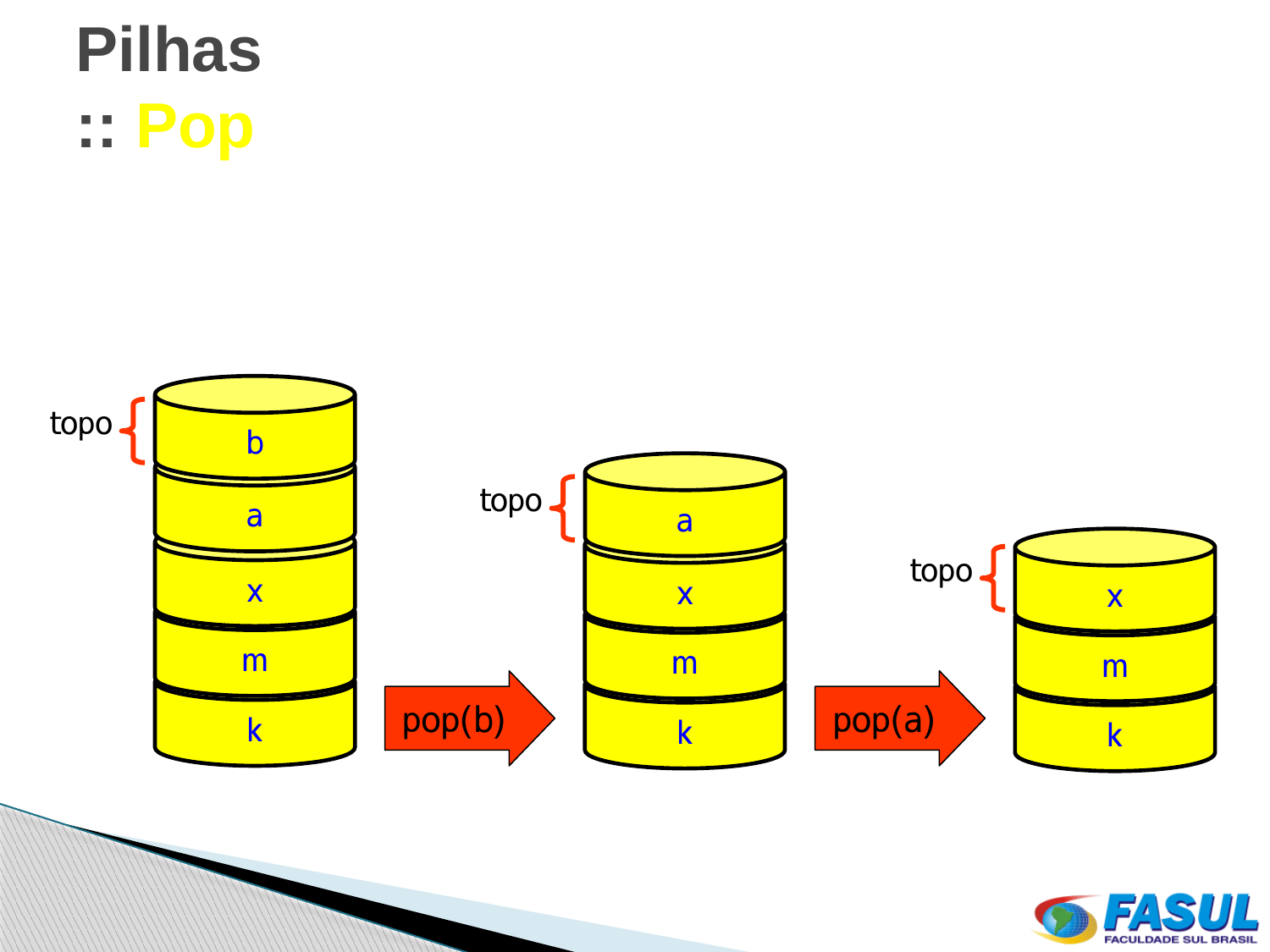

# Pilhas :: Pop
b
topo

a
a
topo

x
m
k
x
x
topo

m
k
m
k
pop(b)
pop(a)